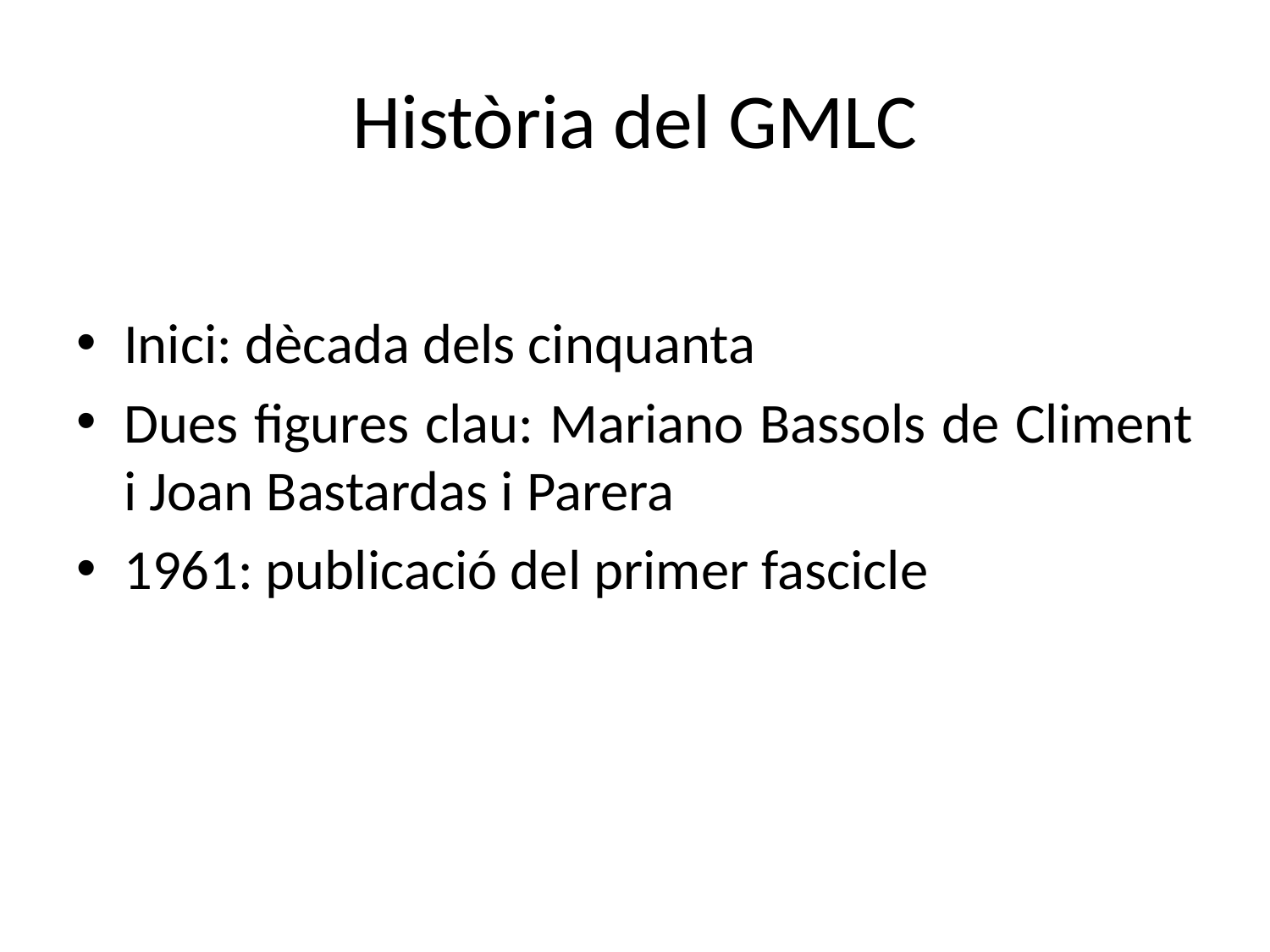

# Història del GMLC

Inici: dècada dels cinquanta
Dues figures clau: Mariano Bassols de Climent i Joan Bastardas i Parera
1961: publicació del primer fascicle